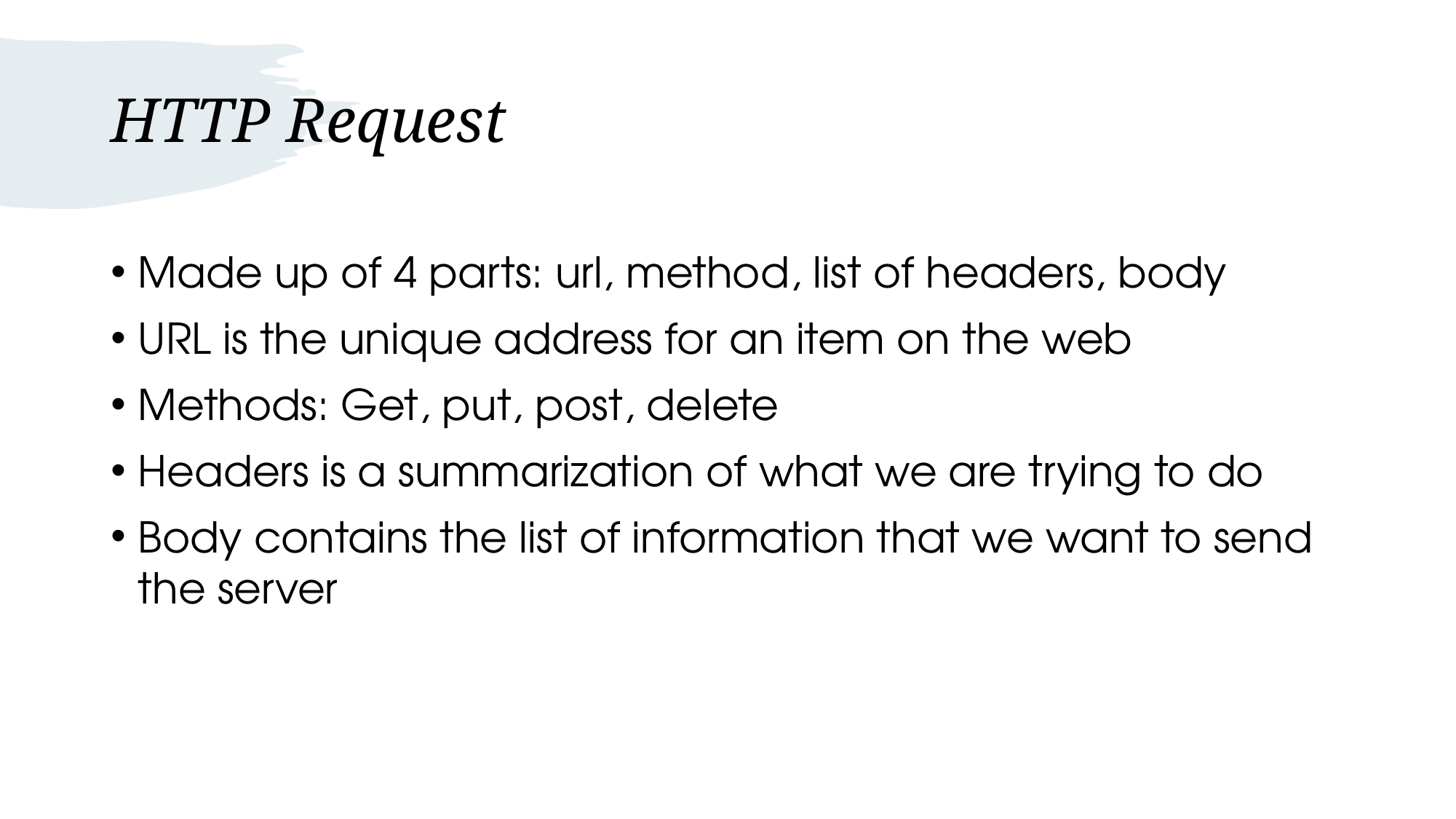

# HTTP Request
Made up of 4 parts: url, method, list of headers, body
URL is the unique address for an item on the web
Methods: Get, put, post, delete
Headers is a summarization of what we are trying to do
Body contains the list of information that we want to send the server